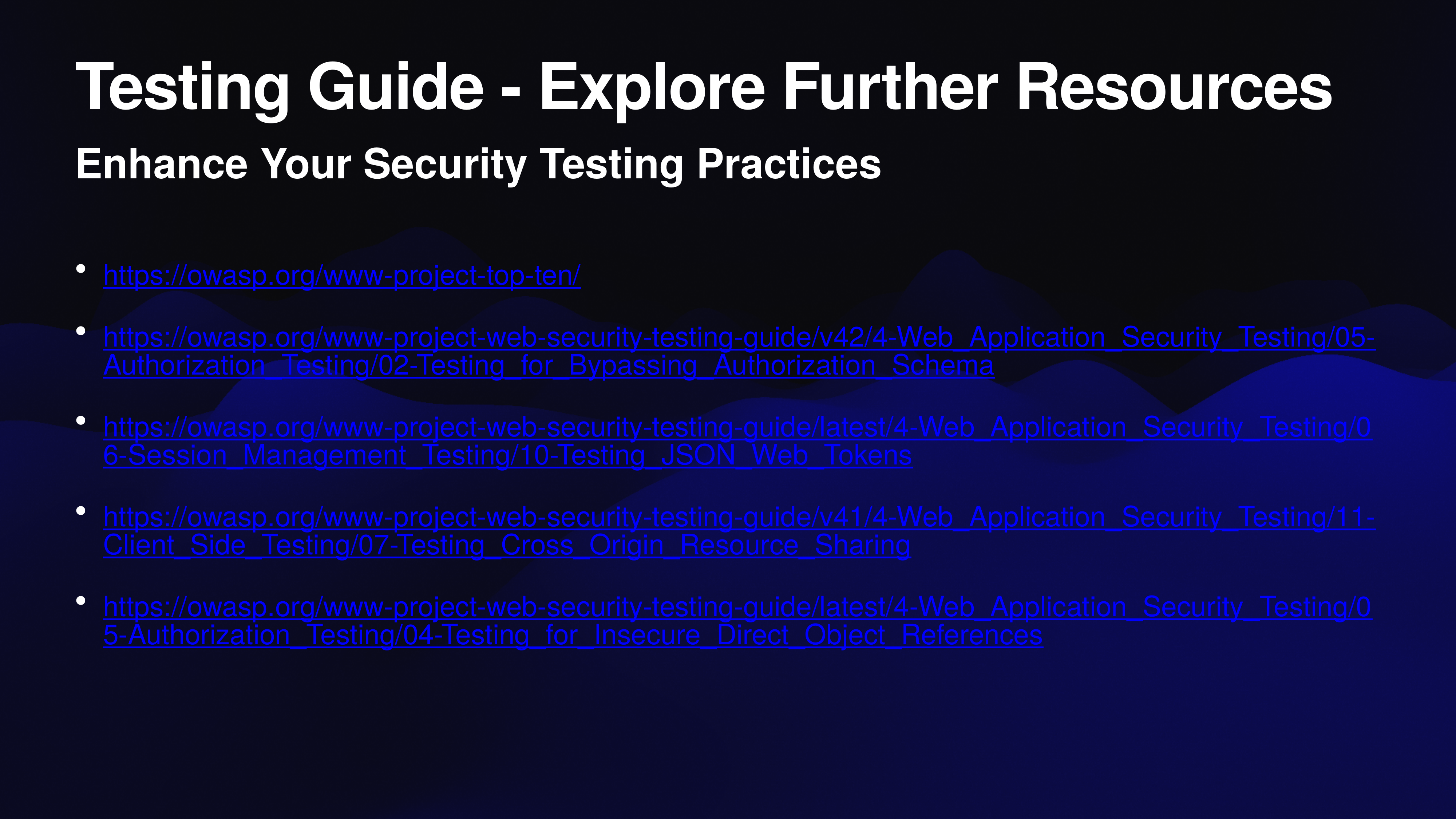

# Testing Guide - Explore Further Resources
Enhance Your Security Testing Practices
https://owasp.org/www-project-top-ten/
https://owasp.org/www-project-web-security-testing-guide/v42/4-Web_Application_Security_Testing/05-Authorization_Testing/02-Testing_for_Bypassing_Authorization_Schema
https://owasp.org/www-project-web-security-testing-guide/latest/4-Web_Application_Security_Testing/06-Session_Management_Testing/10-Testing_JSON_Web_Tokens
https://owasp.org/www-project-web-security-testing-guide/v41/4-Web_Application_Security_Testing/11-Client_Side_Testing/07-Testing_Cross_Origin_Resource_Sharing
https://owasp.org/www-project-web-security-testing-guide/latest/4-Web_Application_Security_Testing/05-Authorization_Testing/04-Testing_for_Insecure_Direct_Object_References